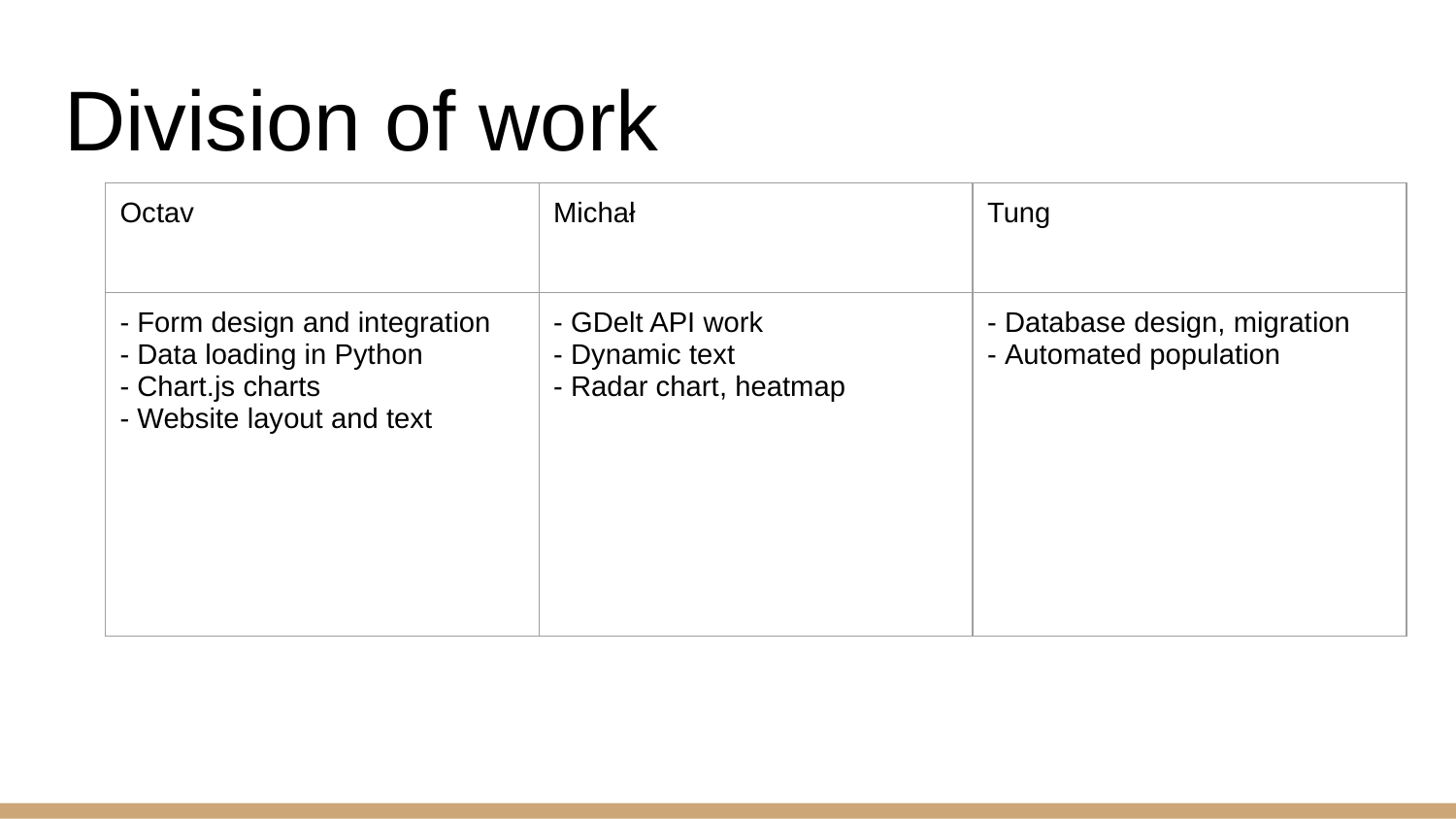

# Division of work
| Octav | Michał | Tung |
| --- | --- | --- |
| - Form design and integration - Data loading in Python - Chart.js charts - Website layout and text | - GDelt API work - Dynamic text - Radar chart, heatmap | - Database design, migration - Automated population |